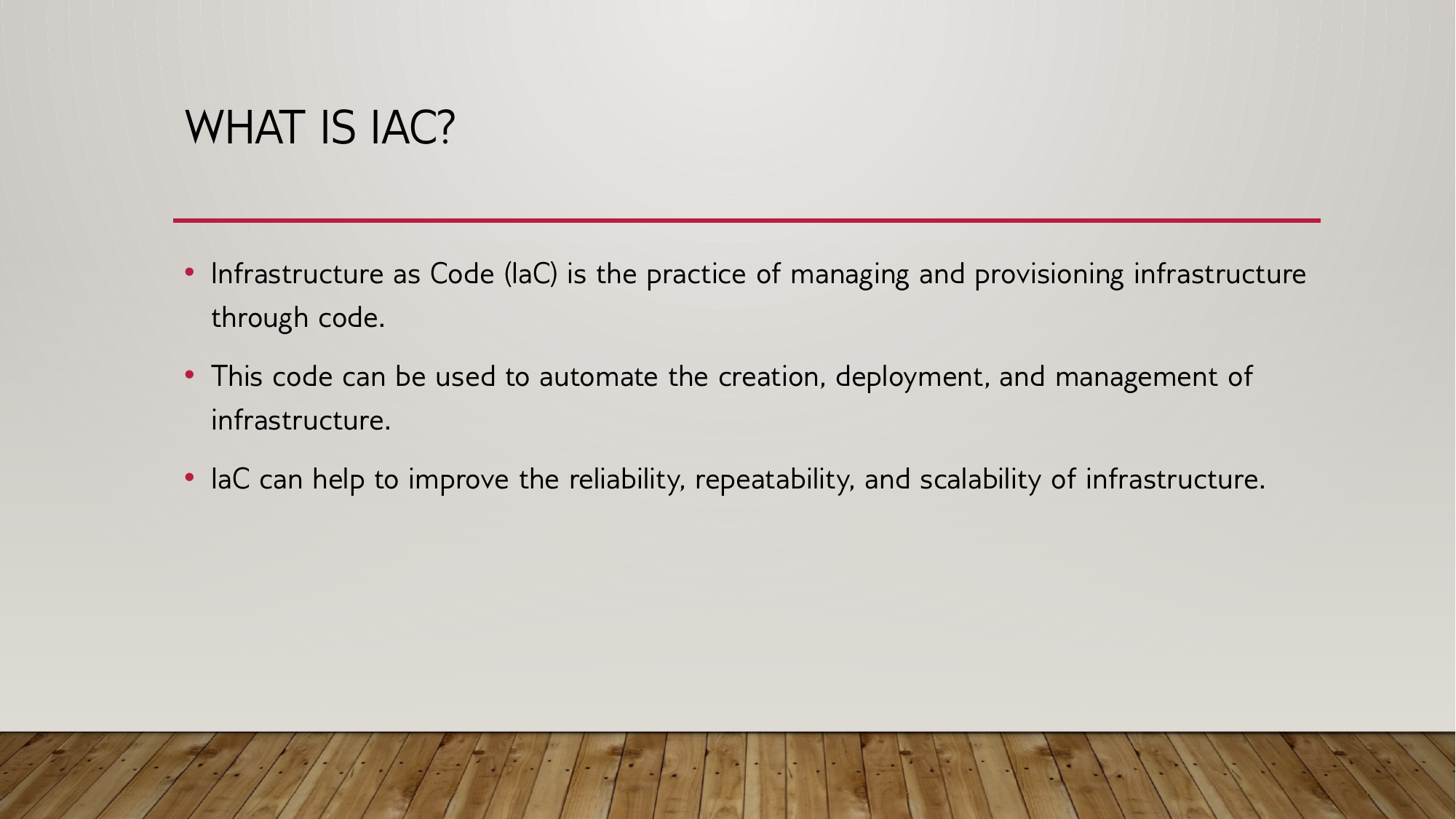

# What is IAC?
Infrastructure as Code (IaC) is the practice of managing and provisioning infrastructure through code.
This code can be used to automate the creation, deployment, and management of infrastructure.
IaC can help to improve the reliability, repeatability, and scalability of infrastructure.